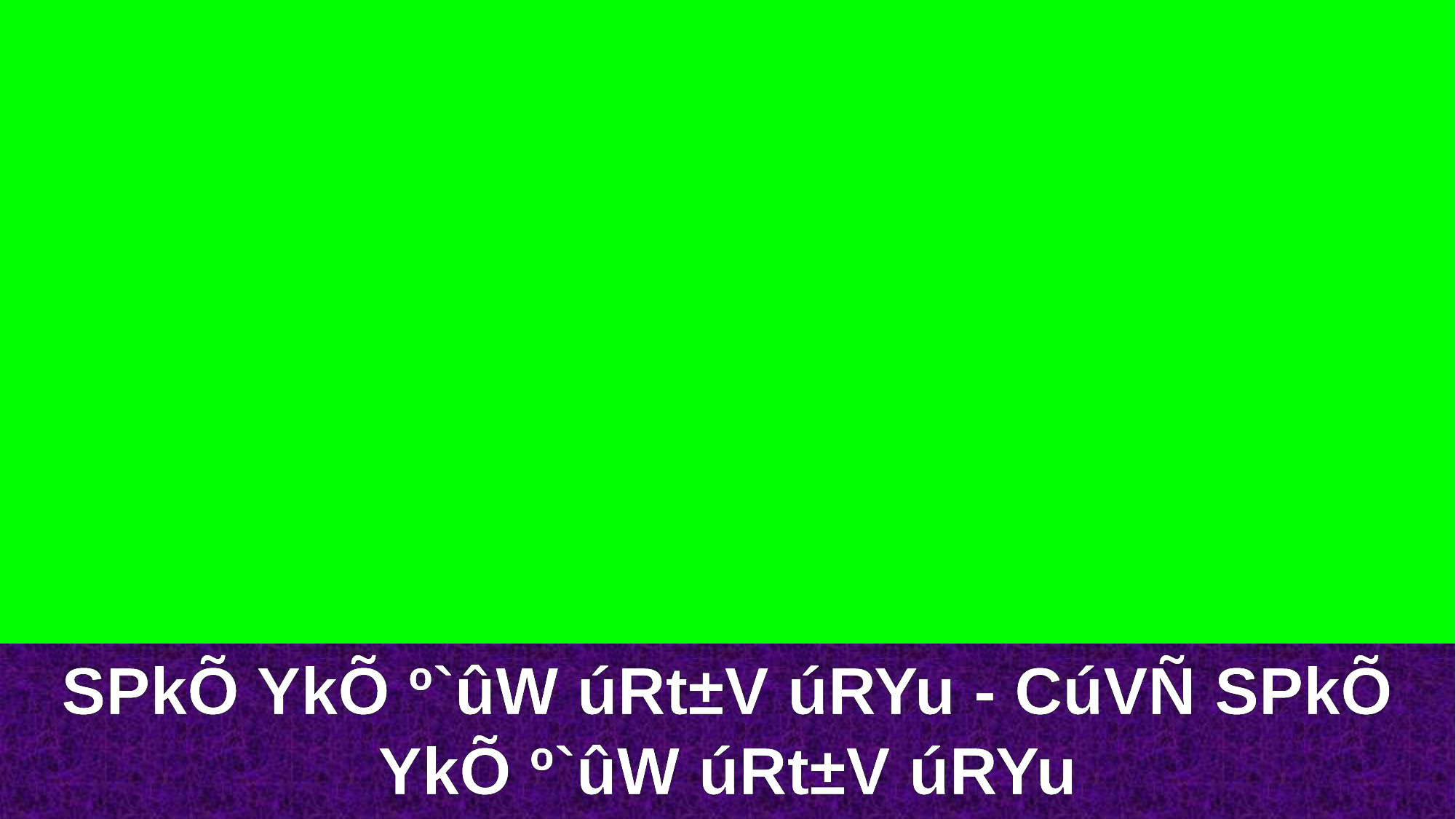

SPkÕ YkÕ º`ûW úRt±V úRYu - CúVÑ SPkÕ YkÕ º`ûW úRt±V úRYu